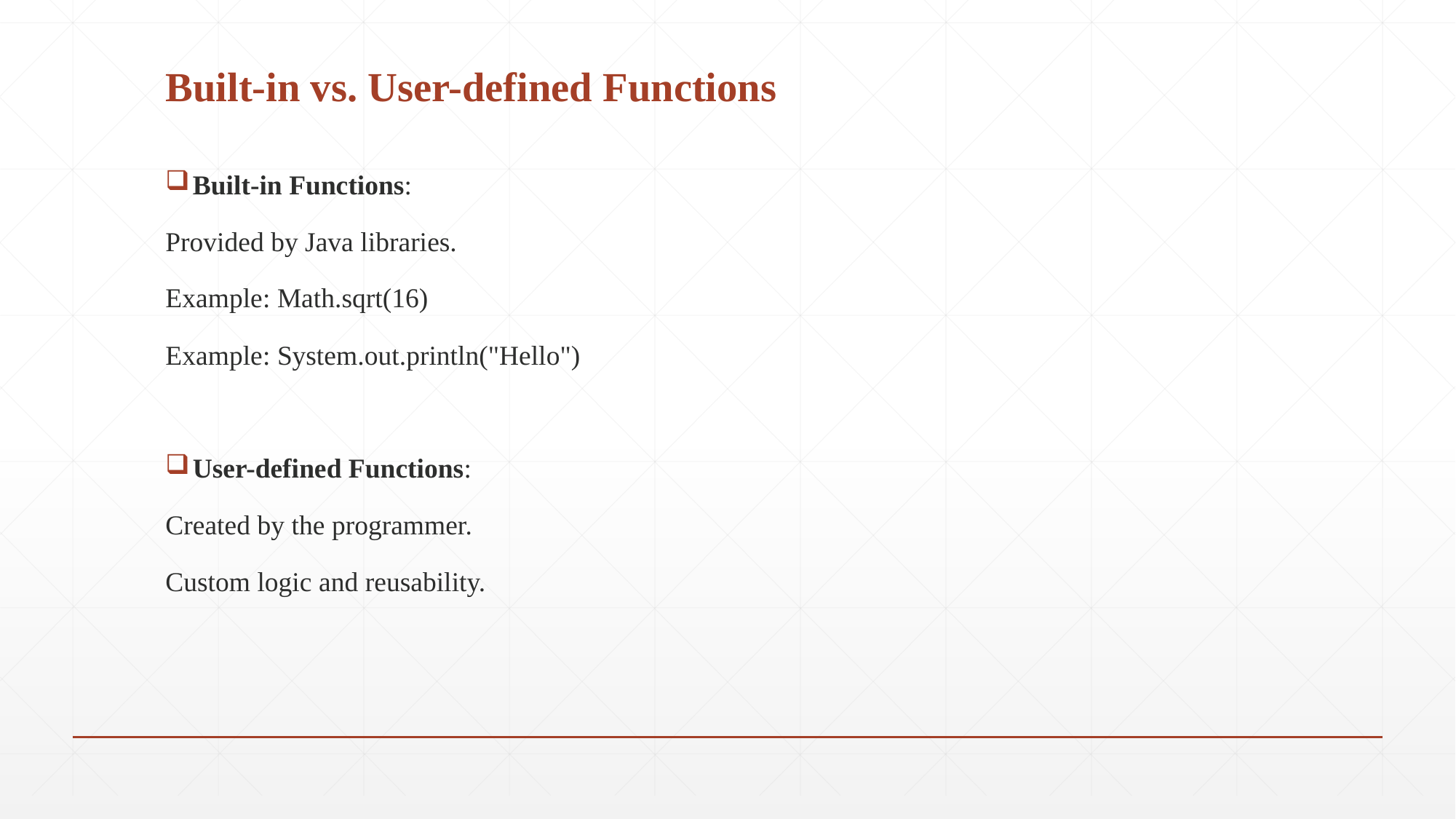

# Built-in vs. User-defined Functions
Built-in Functions:
Provided by Java libraries.
Example: Math.sqrt(16)
Example: System.out.println("Hello")

User-defined Functions:
Created by the programmer.
Custom logic and reusability.